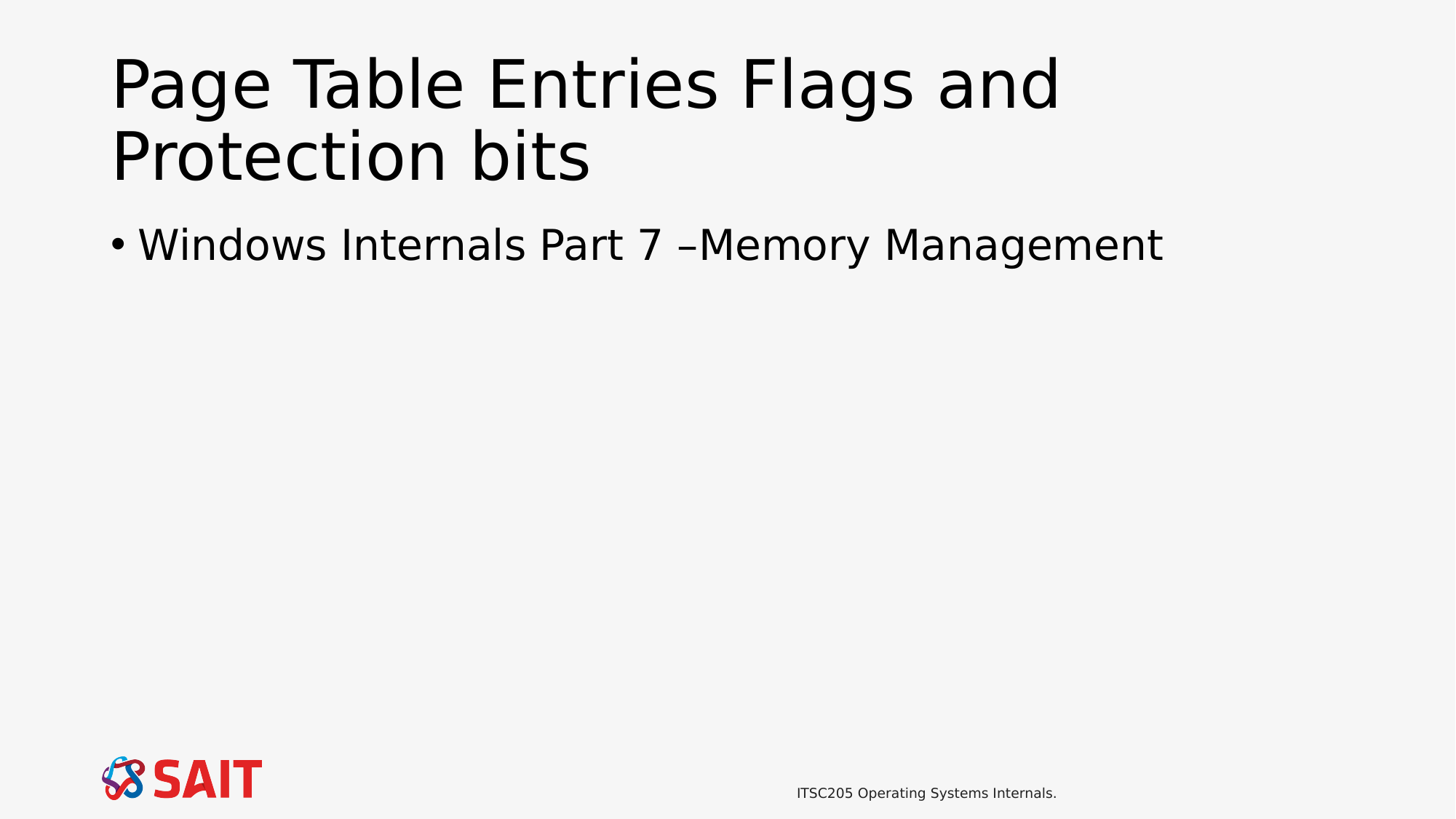

# Page Table Entries Flags and Protection bits
Windows Internals Part 7 –Memory Management
ITSC205 Operating Systems Internals.